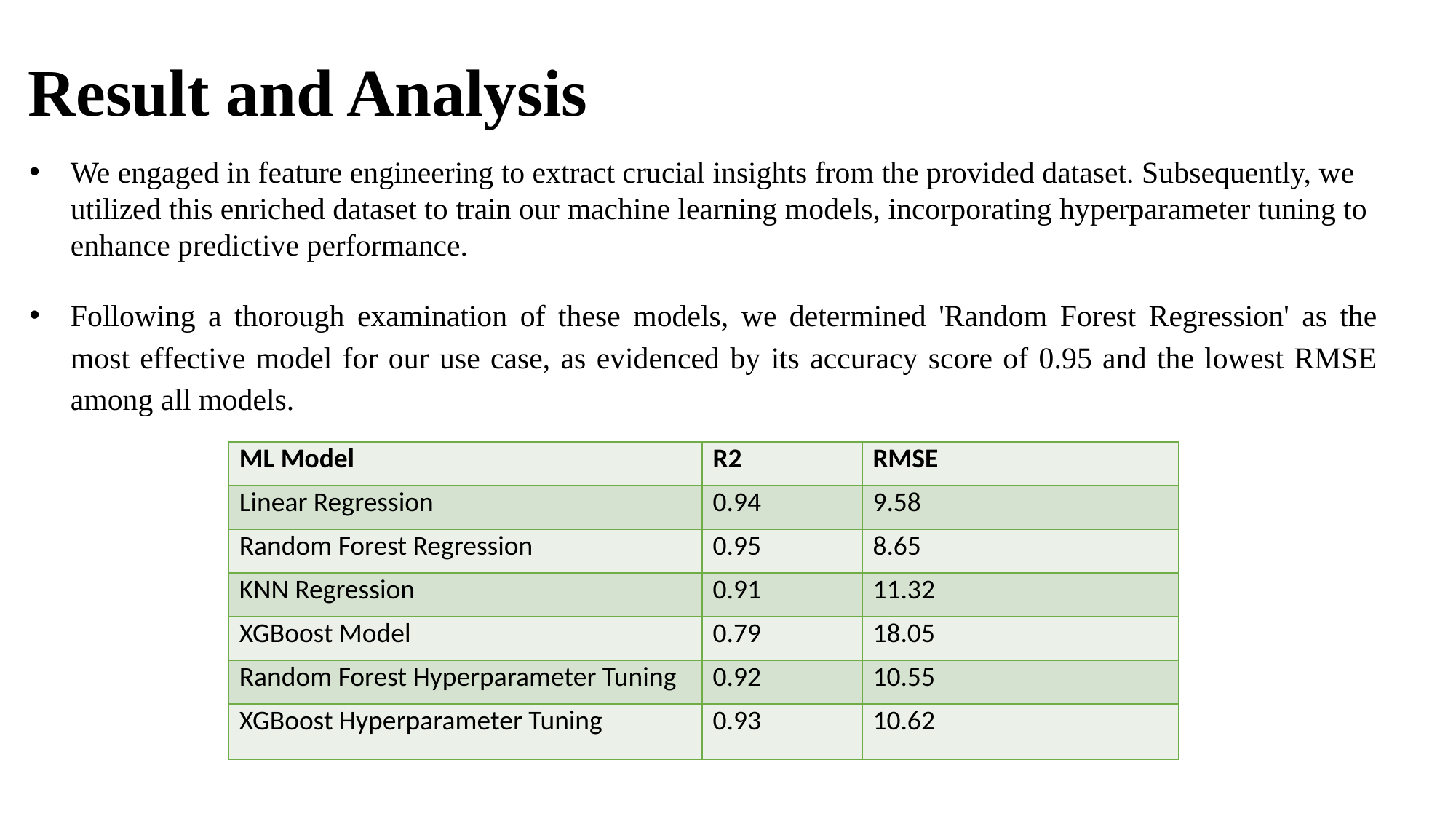

Result and Analysis
We engaged in feature engineering to extract crucial insights from the provided dataset. Subsequently, we utilized this enriched dataset to train our machine learning models, incorporating hyperparameter tuning to enhance predictive performance.

Following a thorough examination of these models, we determined 'Random Forest Regression' as the most effective model for our use case, as evidenced by its accuracy score of 0.95 and the lowest RMSE among all models.
| ML Model | R2 | RMSE |
| --- | --- | --- |
| Linear Regression | 0.94 | 9.58 |
| Random Forest Regression | 0.95 | 8.65 |
| KNN Regression | 0.91 | 11.32 |
| XGBoost Model | 0.79 | 18.05 |
| Random Forest Hyperparameter Tuning | 0.92 | 10.55 |
| XGBoost Hyperparameter Tuning | 0.93 | 10.62 |